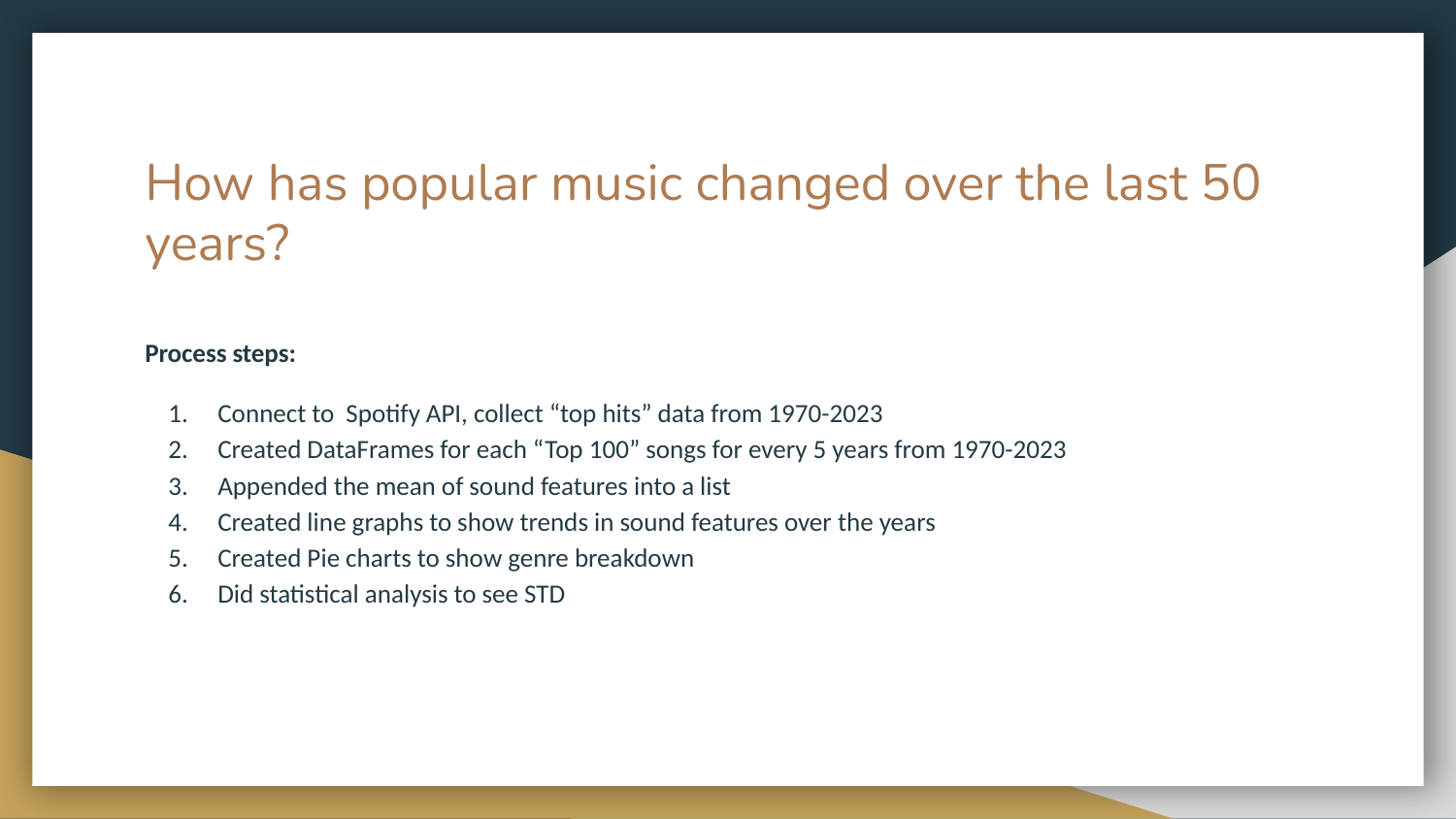

# How has popular music changed over the last 50 years?
Process steps:
Connect to  Spotify API, collect “top hits” data from 1970-2023
Created DataFrames for each “Top 100” songs for every 5 years from 1970-2023
Appended the mean of sound features into a list
Created line graphs to show trends in sound features over the years
Created Pie charts to show genre breakdown
Did statistical analysis to see STD